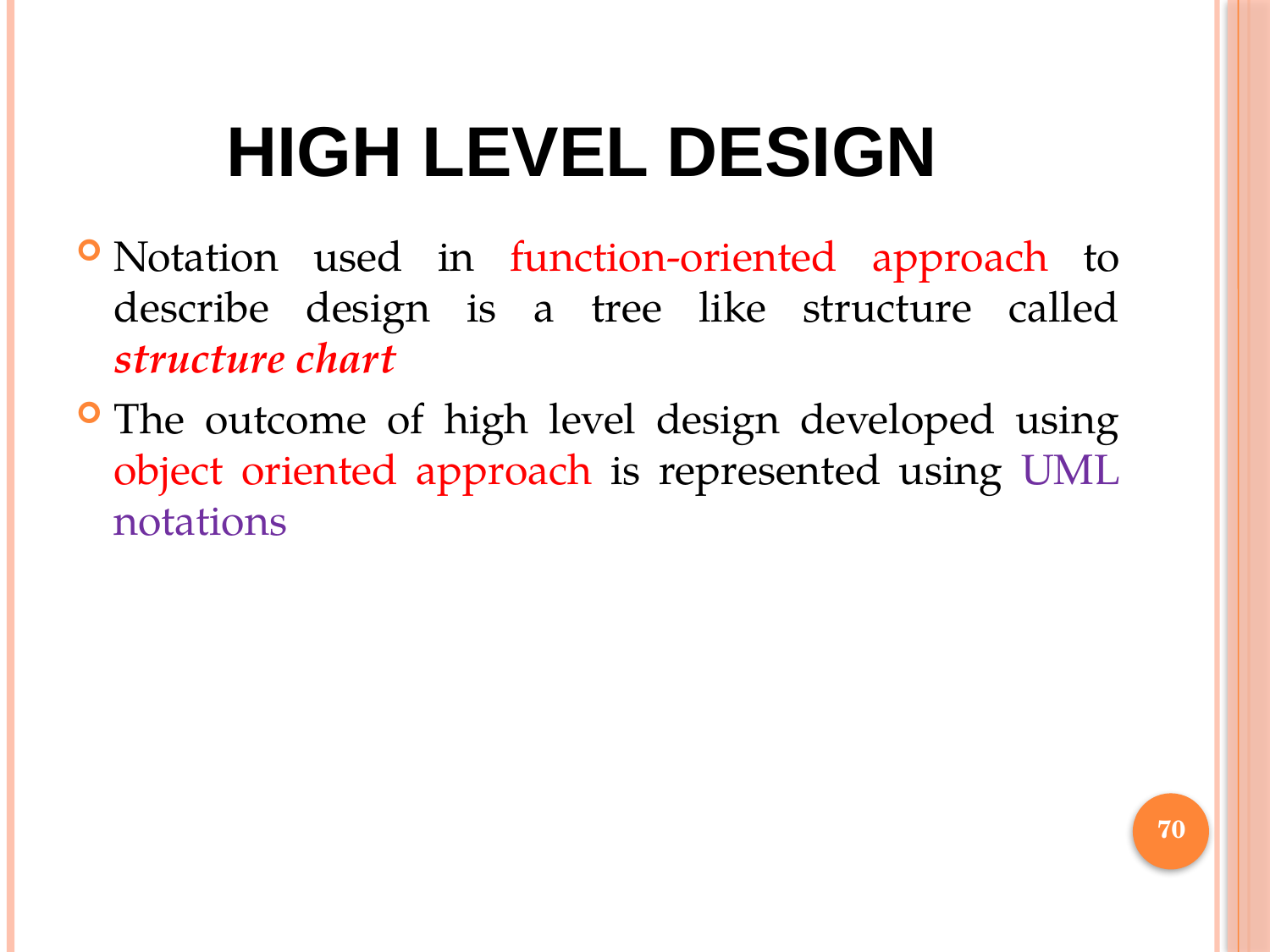

# HIGH LEVEL DESIGN
Notation used in function-oriented approach to describe design is a tree like structure called structure chart
The outcome of high level design developed using object oriented approach is represented using UML notations
70